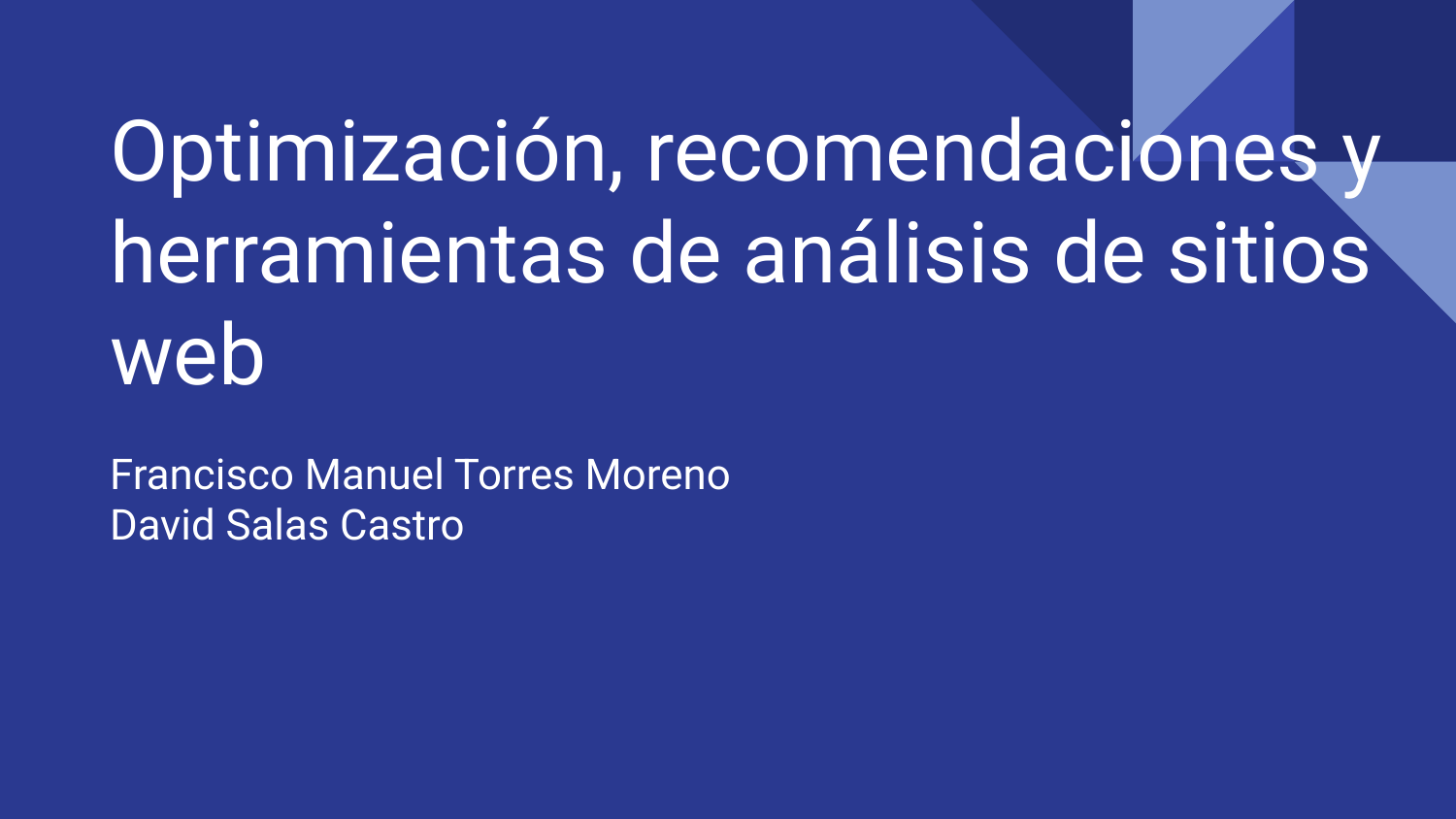

# Optimización, recomendaciones y herramientas de análisis de sitios web
Francisco Manuel Torres Moreno
David Salas Castro